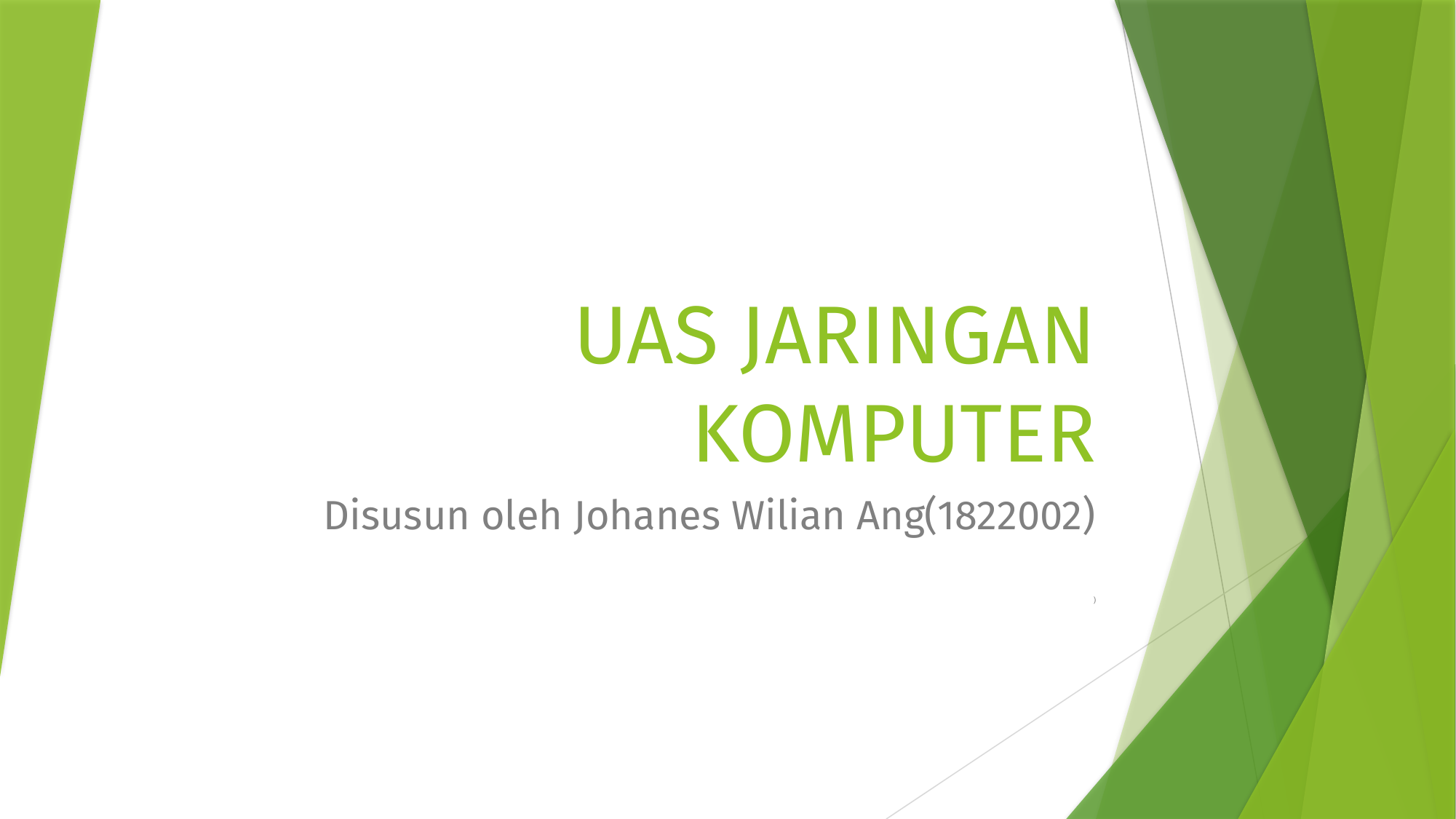

# UAS JARINGAN KOMPUTER
Disusun oleh Johanes Wilian Ang(1822002)

)